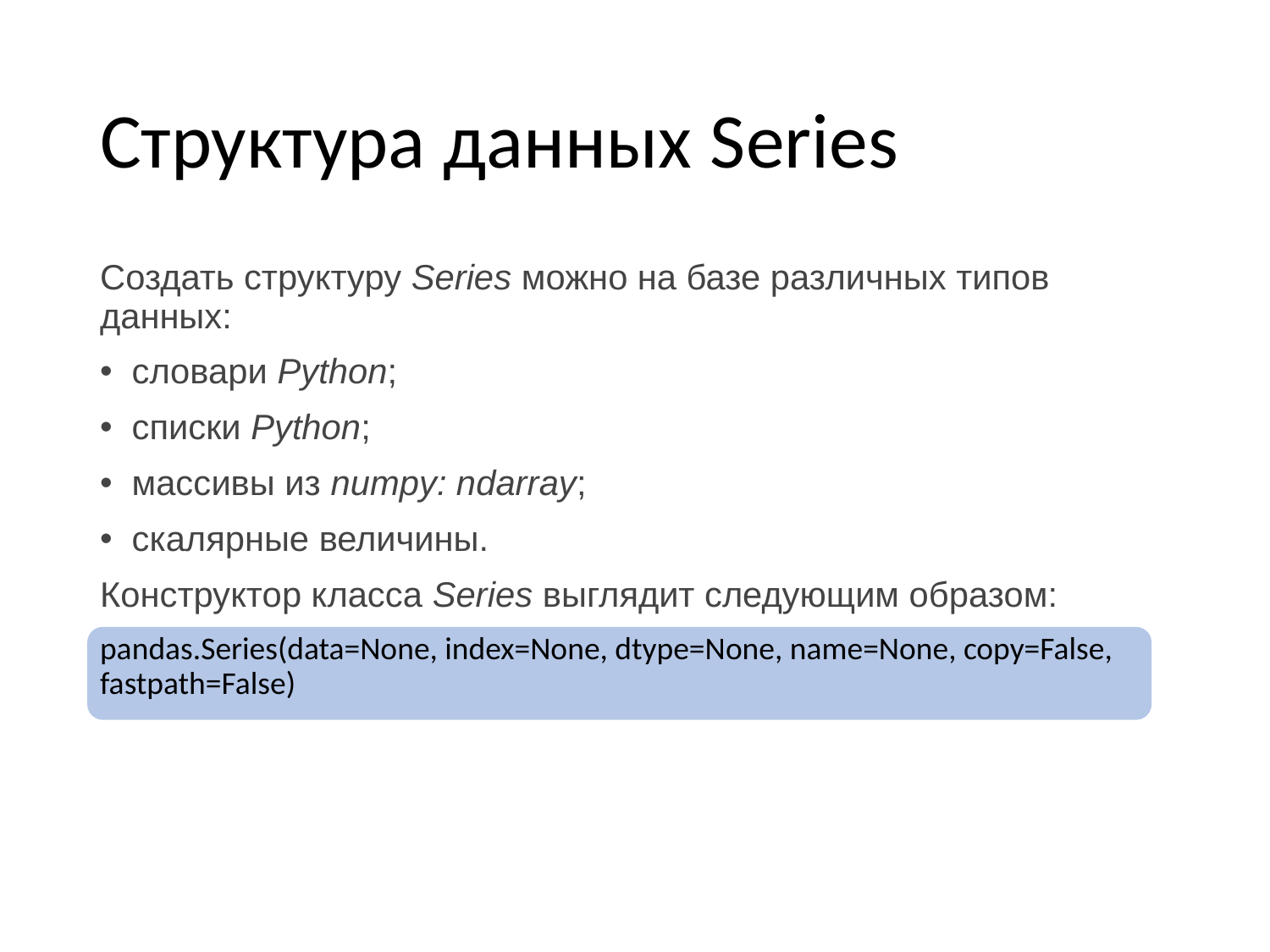

# Структура данных Series
Создать структуру Series можно на базе различных типов данных:
словари Python;
списки Python;
массивы из numpy: ndarray;
скалярные величины.
Конструктор класса Series выглядит следующим образом:
pandas.Series(data=None, index=None, dtype=None, name=None, copy=False, fastpath=False)